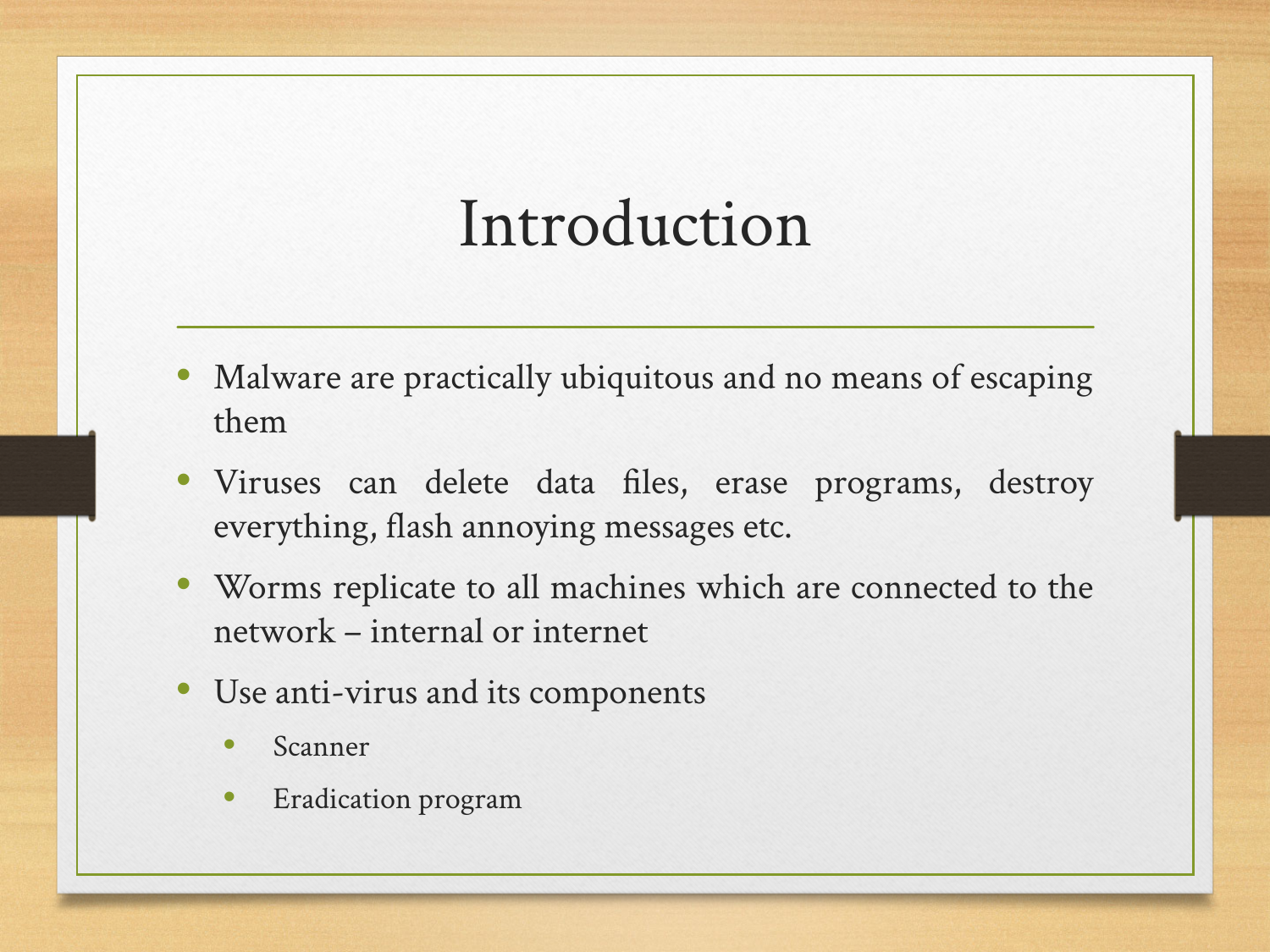

# Introduction
Malware are practically ubiquitous and no means of escaping them
Viruses can delete data files, erase programs, destroy everything, flash annoying messages etc.
Worms replicate to all machines which are connected to the network – internal or internet
Use anti-virus and its components
Scanner
Eradication program